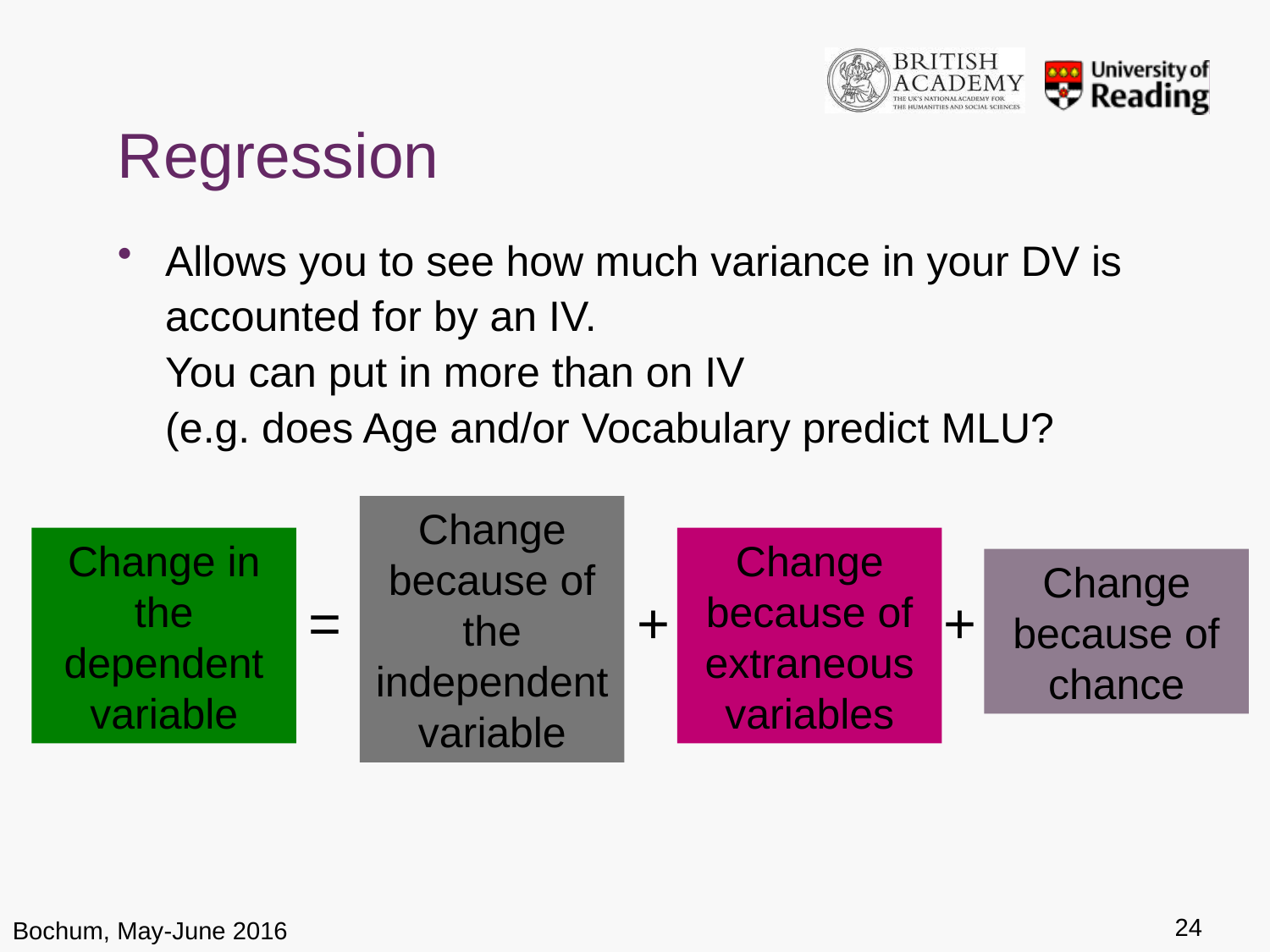

# Regression
Allows you to see how much variance in your DV is accounted for by an IV.
You can put in more than on IV
(e.g. does Age and/or Vocabulary predict MLU?
Change because of the independent variable
Change in the dependent variable
Change because of extraneous variables
Change because of chance
=
+
+
24